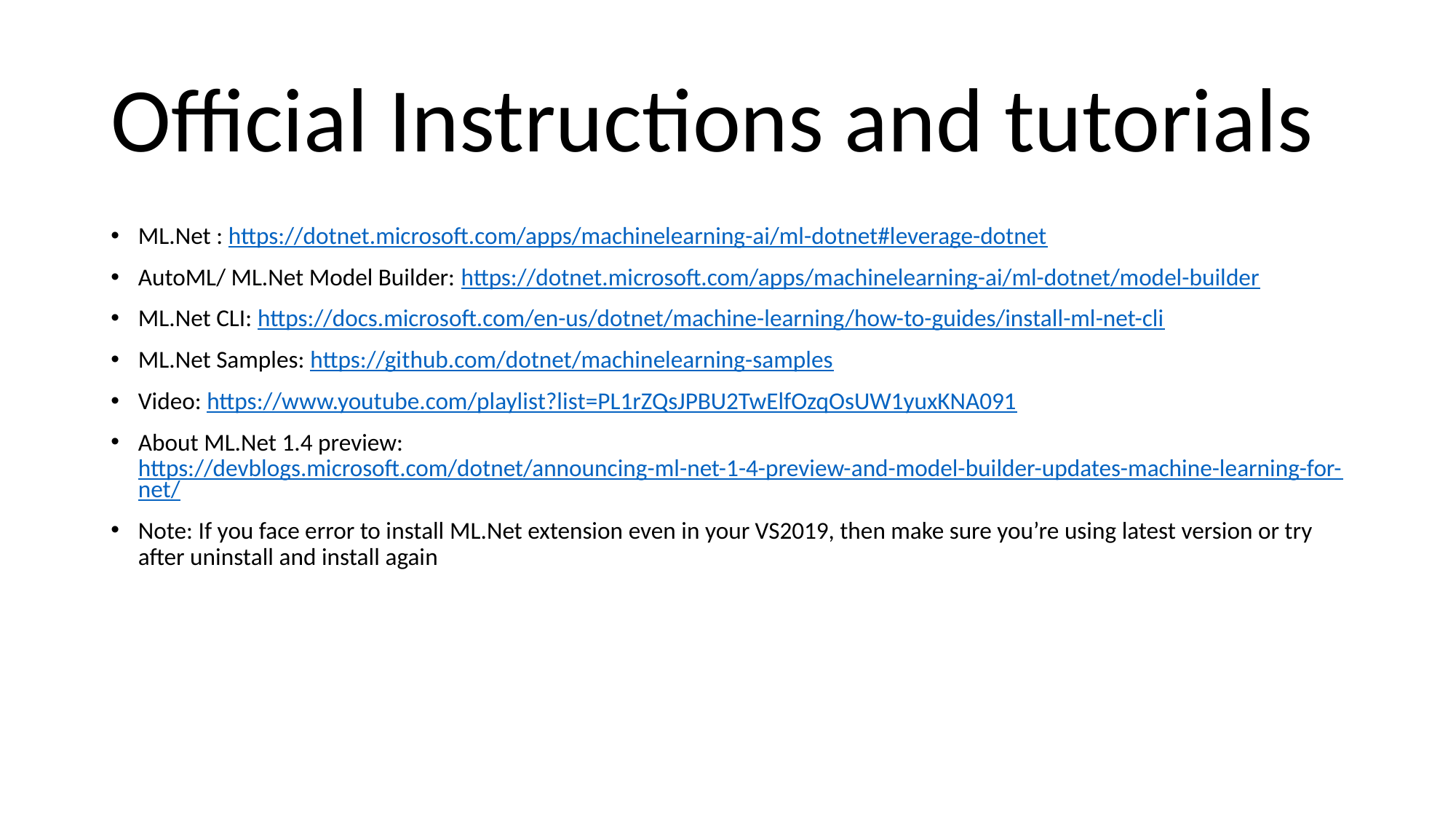

# Official Instructions and tutorials
ML.Net : https://dotnet.microsoft.com/apps/machinelearning-ai/ml-dotnet#leverage-dotnet
AutoML/ ML.Net Model Builder: https://dotnet.microsoft.com/apps/machinelearning-ai/ml-dotnet/model-builder
ML.Net CLI: https://docs.microsoft.com/en-us/dotnet/machine-learning/how-to-guides/install-ml-net-cli
ML.Net Samples: https://github.com/dotnet/machinelearning-samples
Video: https://www.youtube.com/playlist?list=PL1rZQsJPBU2TwElfOzqOsUW1yuxKNA091
About ML.Net 1.4 preview: https://devblogs.microsoft.com/dotnet/announcing-ml-net-1-4-preview-and-model-builder-updates-machine-learning-for-net/
Note: If you face error to install ML.Net extension even in your VS2019, then make sure you’re using latest version or try after uninstall and install again